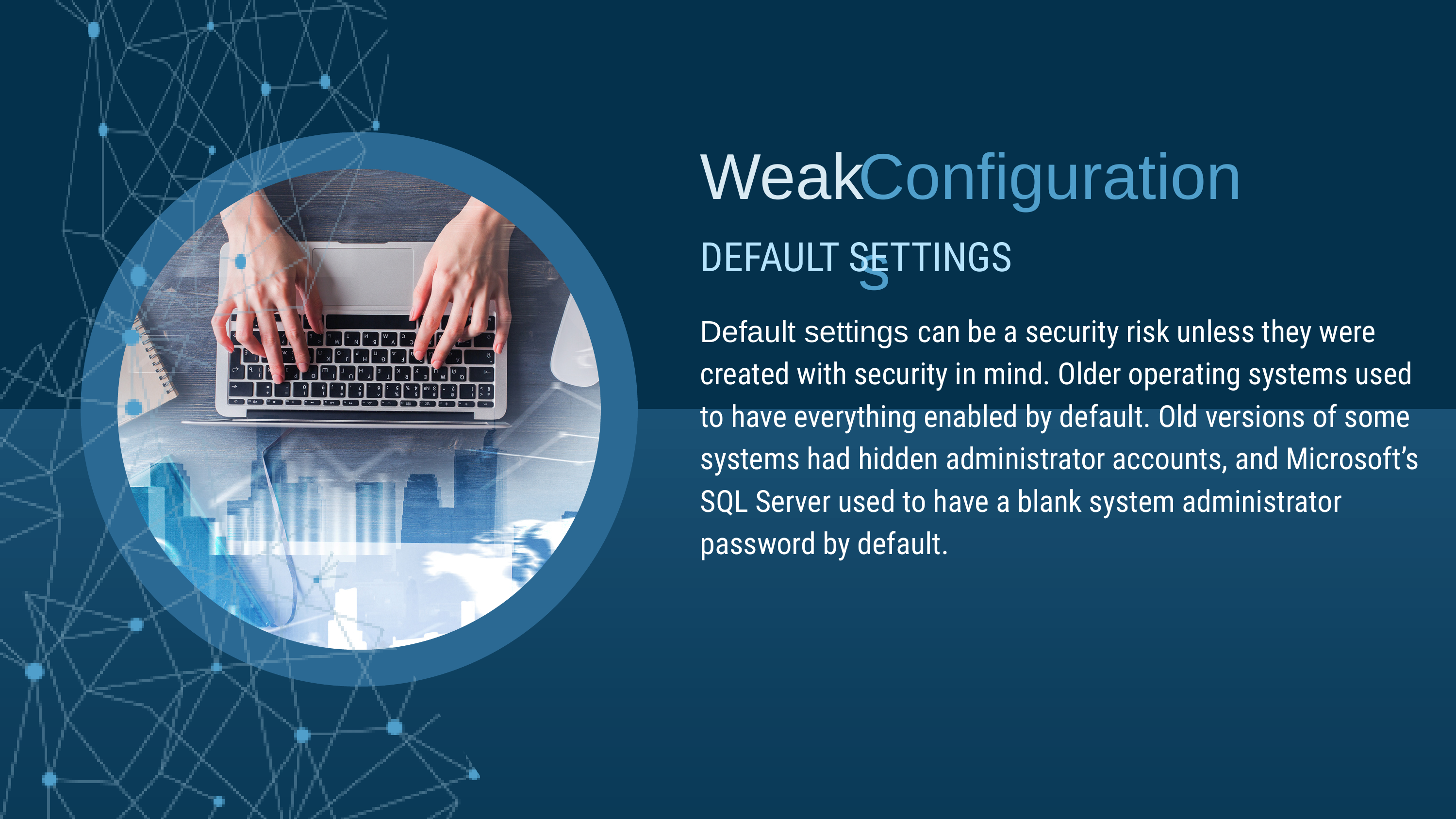

Weak
Configurations

DEFAULT SETTINGS
Default settings can be a security risk unless they were created with security in mind. Older operating systems used to have everything enabled by default. Old versions of some systems had hidden administrator accounts, and Microsoft’s SQL Server used to have a blank system administrator password by default.